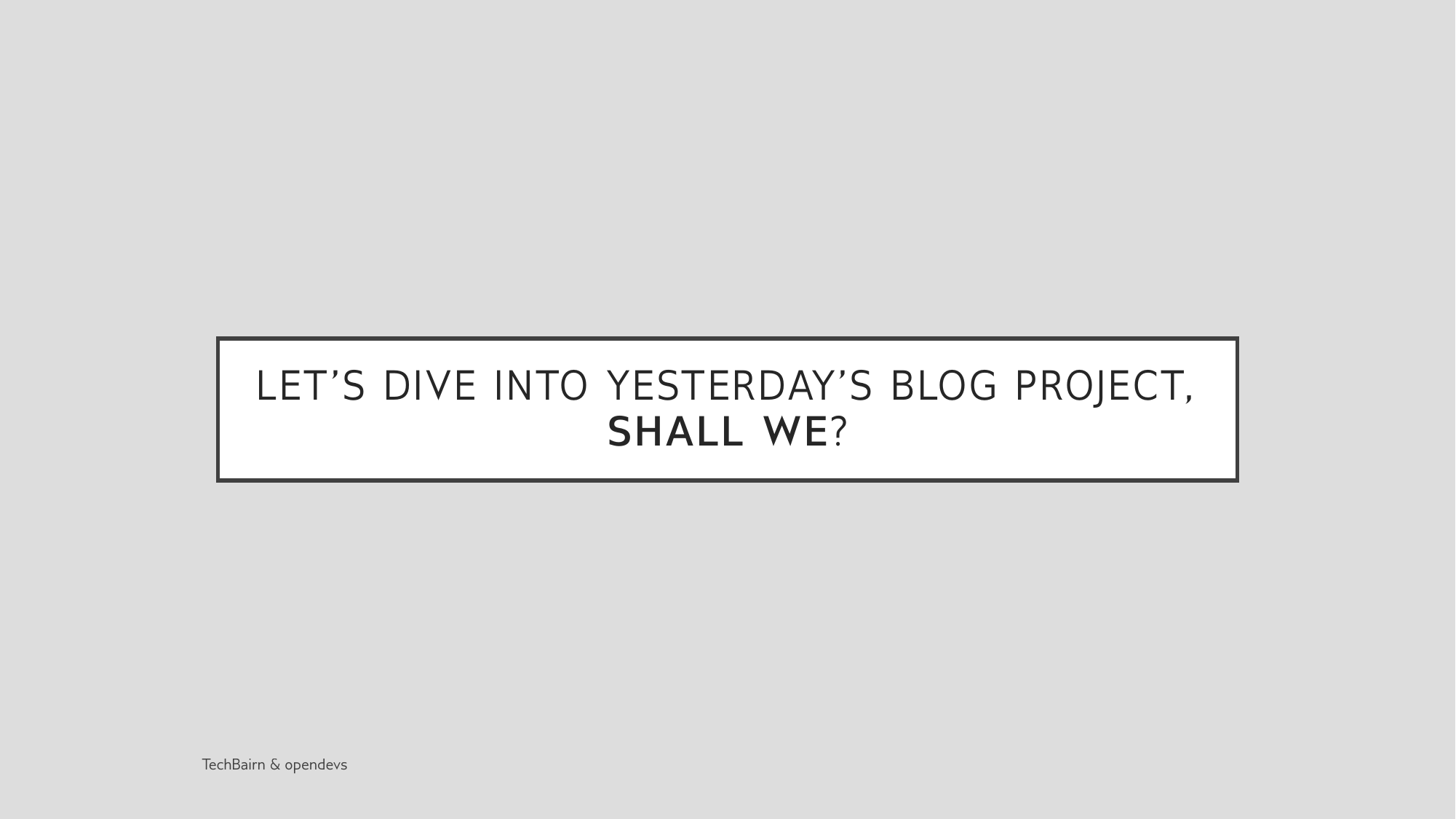

# Let’s Dive into Yesterday’s BLOG Project, shall we?
TechBairn & opendevs